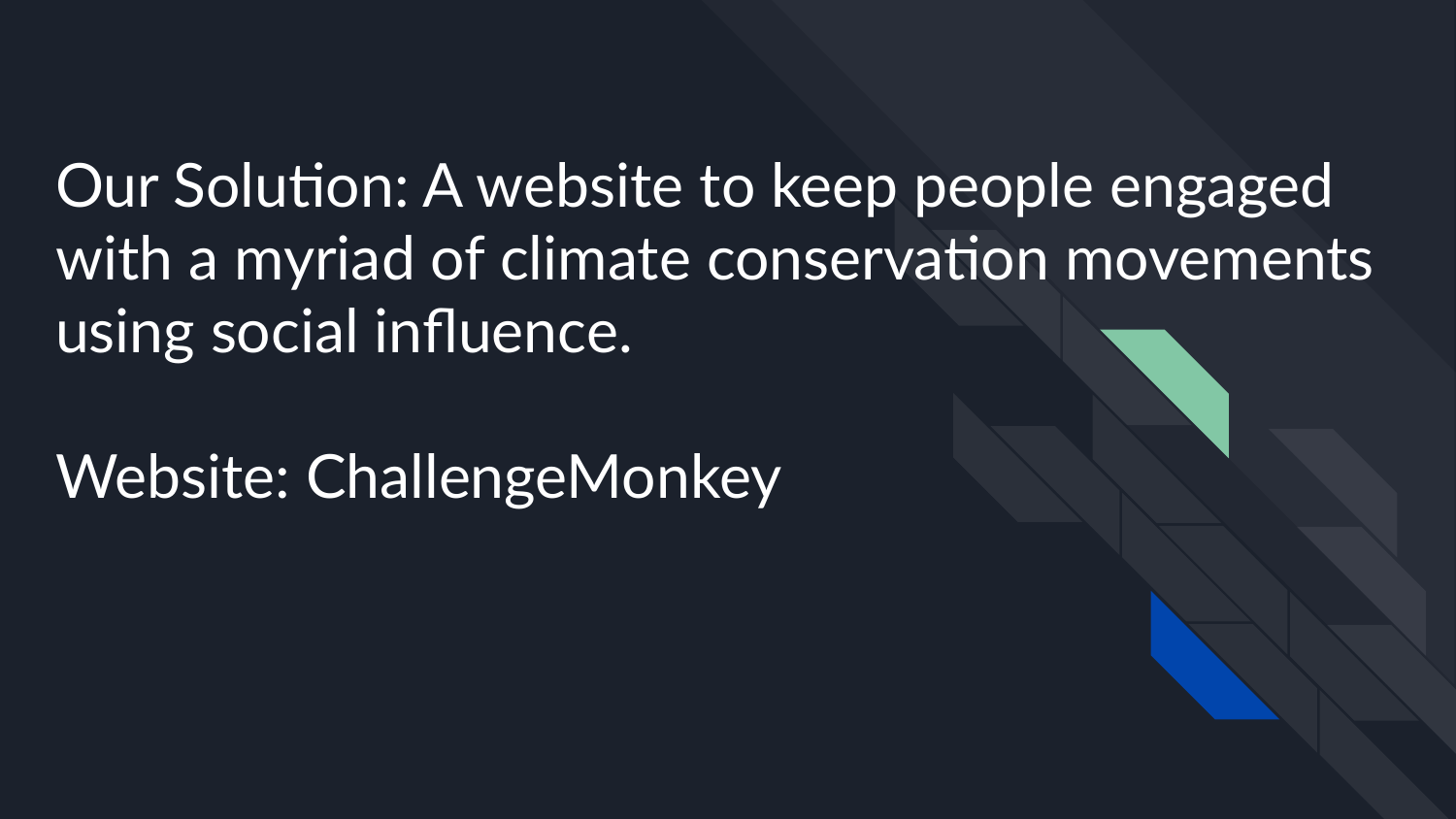

# Our Solution: A website to keep people engaged with a myriad of climate conservation movements using social influence.

Website: ChallengeMonkey